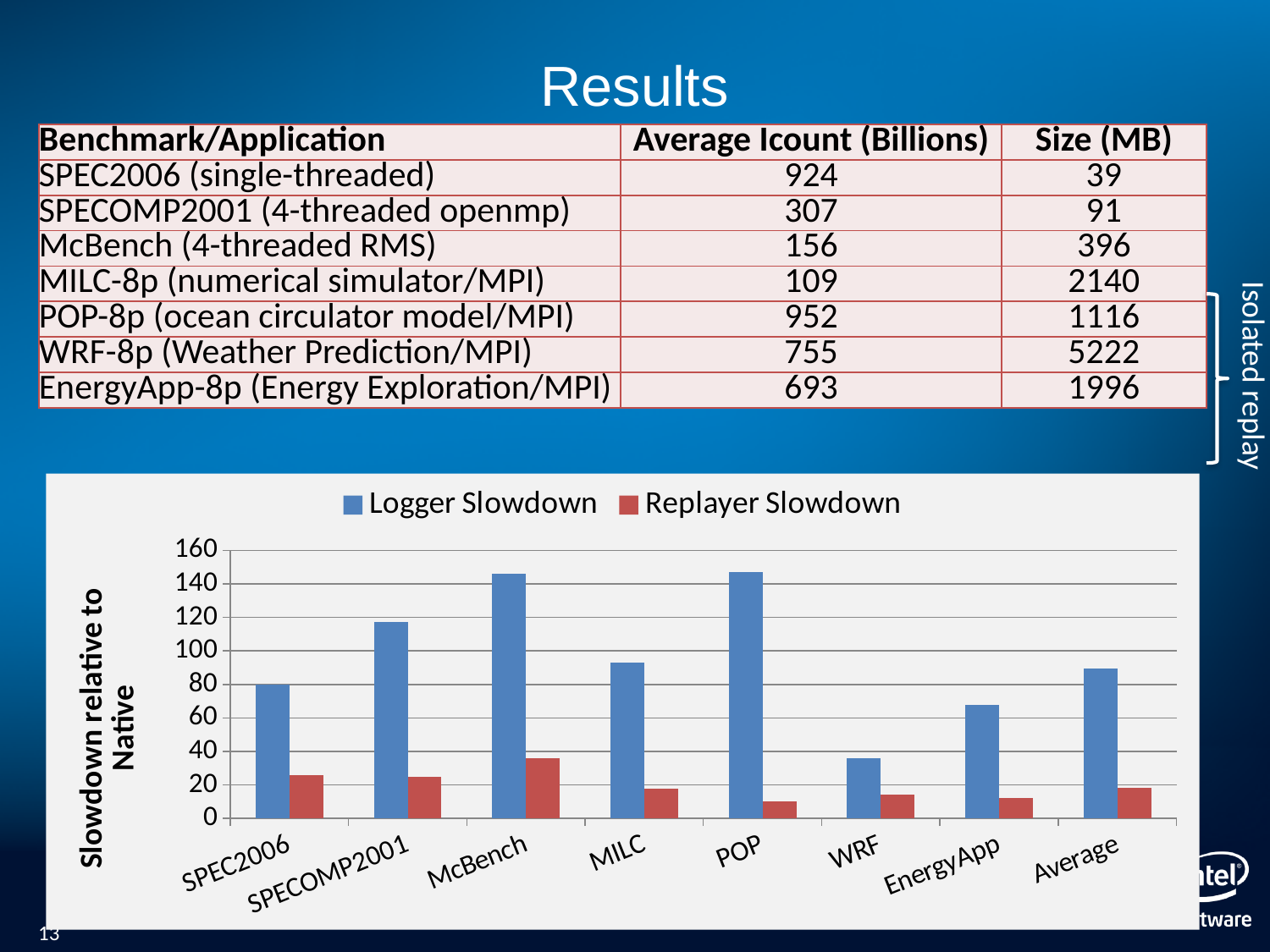

# Results
| Benchmark/Application | Average Icount (Billions) | Size (MB) |
| --- | --- | --- |
| SPEC2006 (single-threaded) | 924 | 39 |
| SPECOMP2001 (4-threaded openmp) | 307 | 91 |
| McBench (4-threaded RMS) | 156 | 396 |
| MILC-8p (numerical simulator/MPI) | 109 | 2140 |
| POP-8p (ocean circulator model/MPI) | 952 | 1116 |
| WRF-8p (Weather Prediction/MPI) | 755 | 5222 |
| EnergyApp-8p (Energy Exploration/MPI) | 693 | 1996 |

Isolated replay

### Chart

| Category | Logger Slowdown | Replayer Slowdown |
|---|---|---|
| SPEC2006 | 80.0 | 26.0 |
| SPECOMP2001 | 117.0 | 25.0 |
| McBench | 146.0 | 36.0 |
| MILC | 93.0 | 18.0 |
| POP | 147.0 | 10.0 |
| WRF | 36.0 | 14.0 |
| EnergyApp | 68.0 | 12.0 |
| Average | 89.42581656548616 | 18.376246434133584 |
13